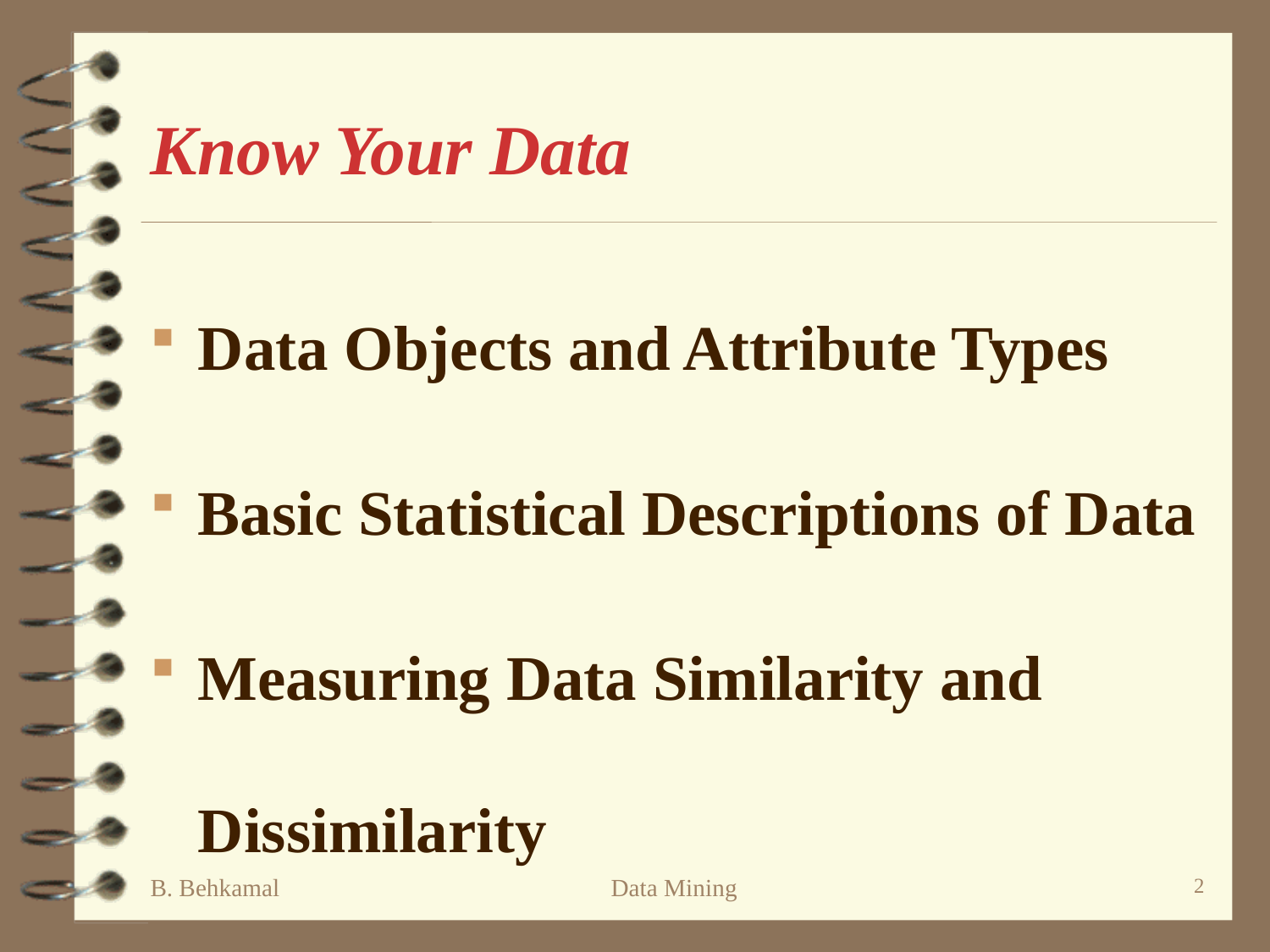

# Know Your Data
Data Objects and Attribute Types
Basic Statistical Descriptions of Data
Measuring Data Similarity and Dissimilarity
Data Visualization
Summary
B. Behkamal
Data Mining
2